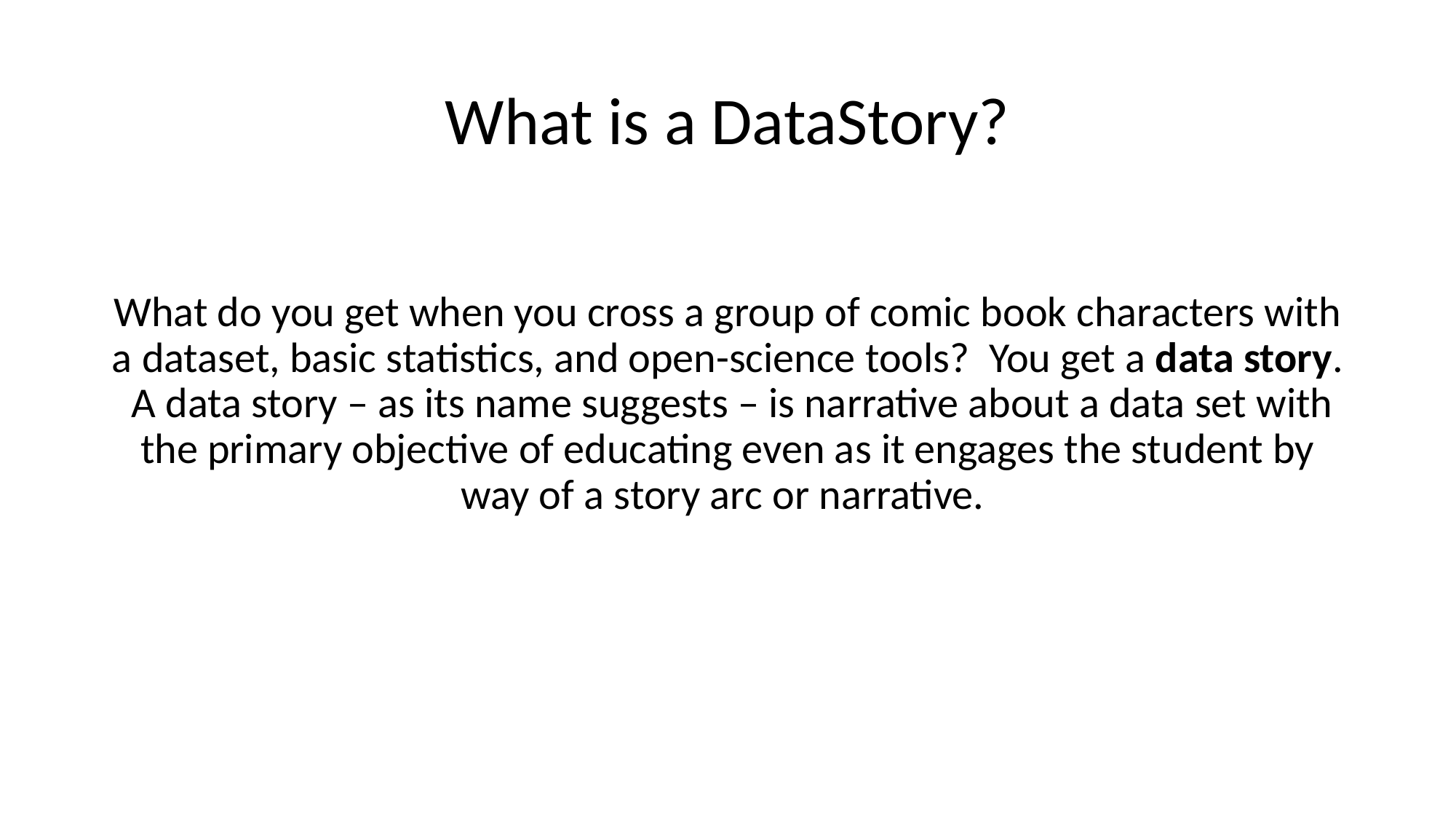

# What is a DataStory?

What do you get when you cross a group of comic book characters with a dataset, basic statistics, and open-science tools?  You get a data story.  A data story – as its name suggests – is narrative about a data set with the primary objective of educating even as it engages the student by way of a story arc or narrative.